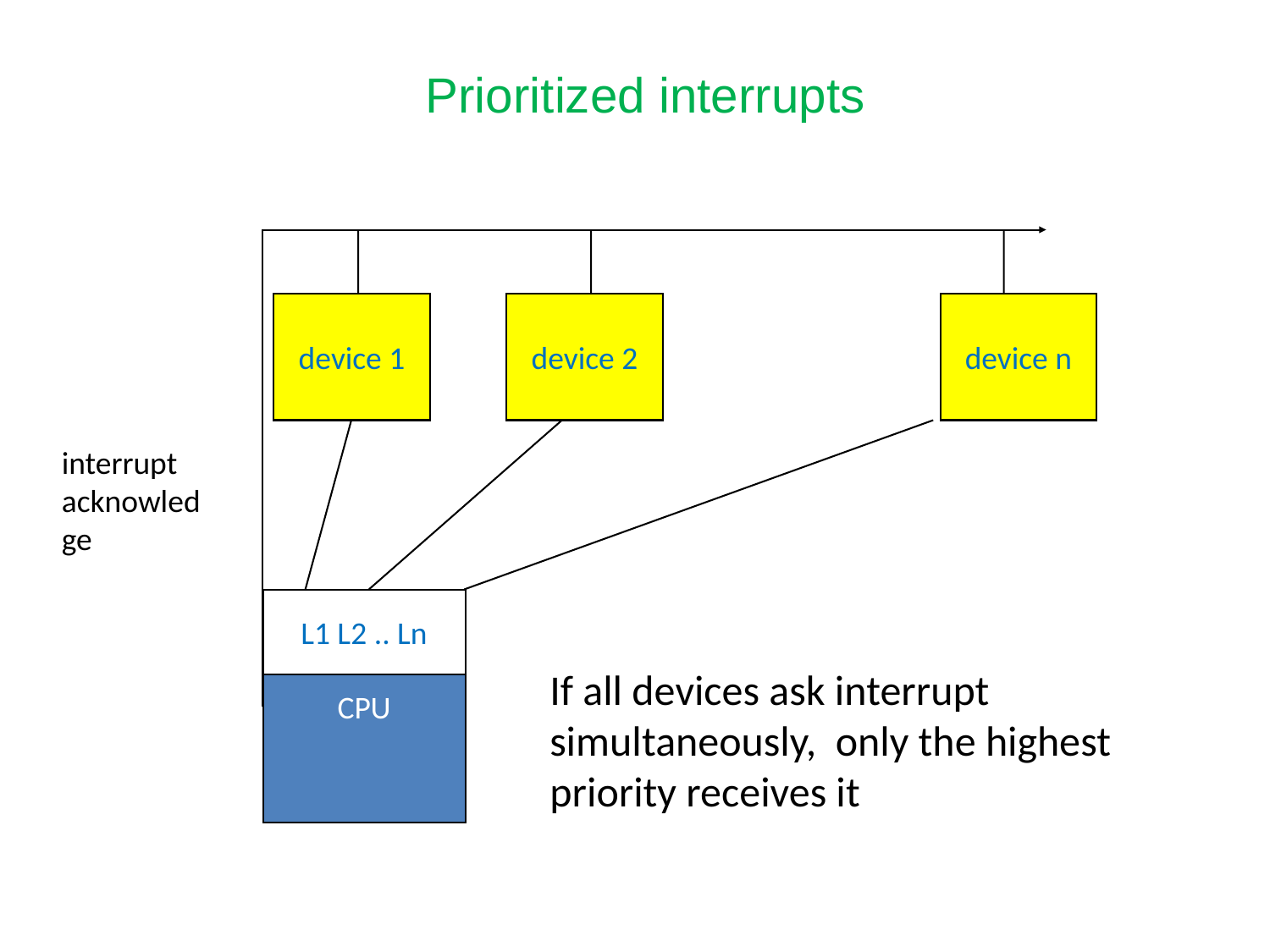

# Prioritized interrupts

device 1
device 2
device n

interrupt
acknowledge
CPU
L1 L2 .. Ln
If all devices ask interrupt simultaneously,  only the highest priority receives it